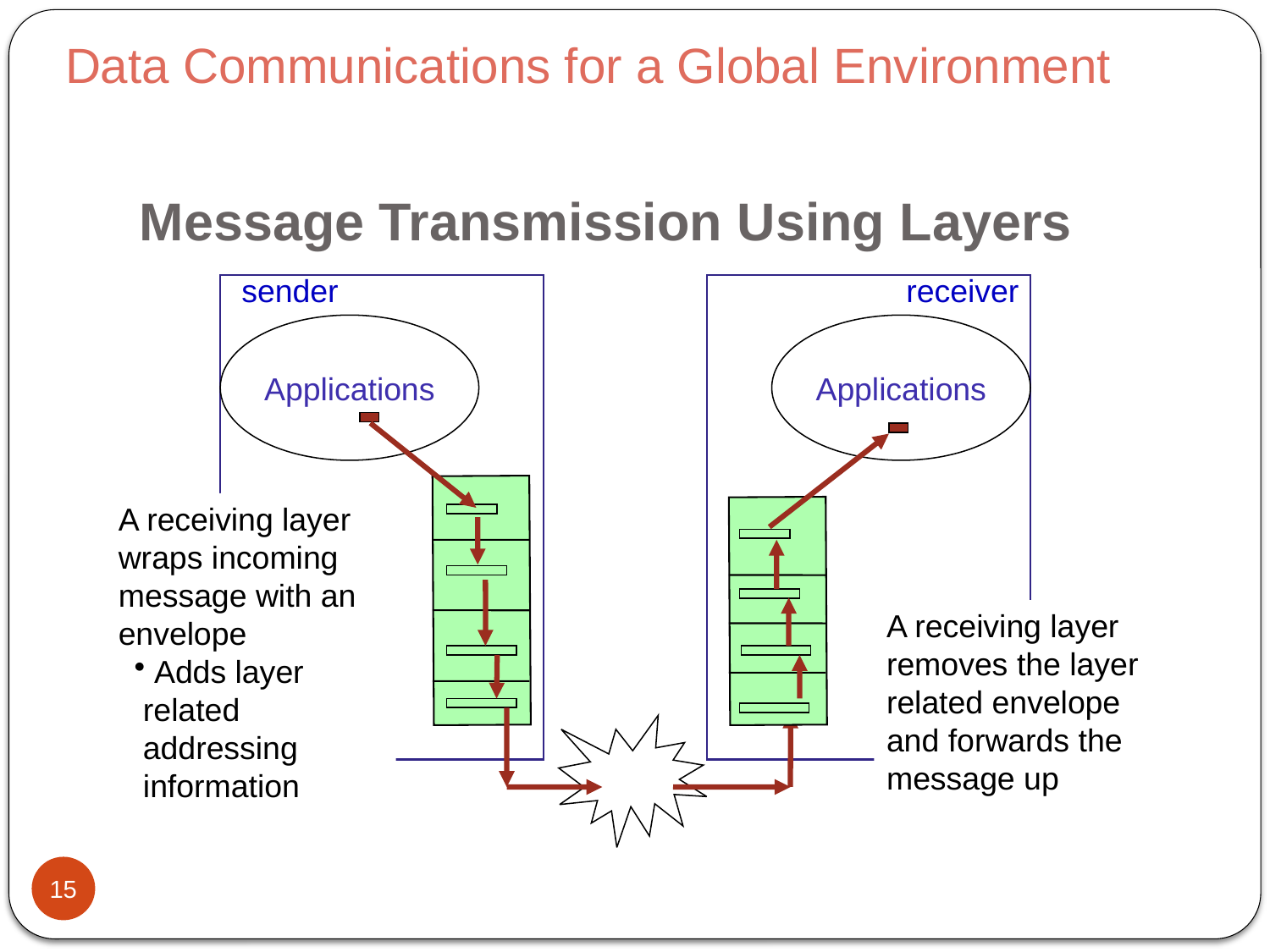

Data Communications for a Global Environment
# Message Transmission Using Layers
sender
receiver

Applications
Applications

A receiving layer wraps incoming message with an envelope
 Adds layer related addressing information

A receiving layer removes the layer related envelope and forwards the message up

15
1 - 15
1 - 15
1 - 15
1 - 15